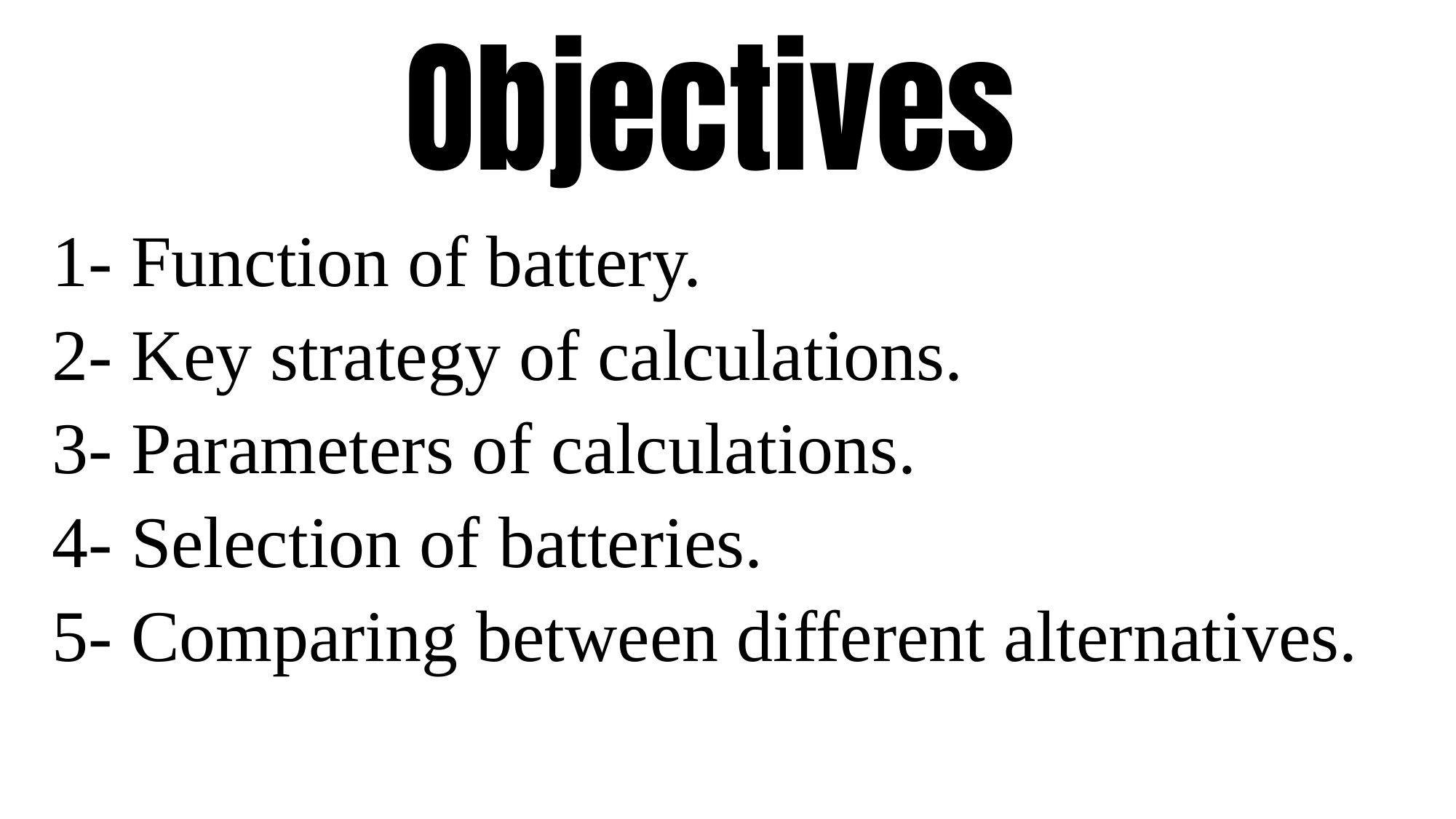

# Objectives
1- Function of battery.
2- Key strategy of calculations.
3- Parameters of calculations.
4- Selection of batteries.
5- Comparing between different alternatives.